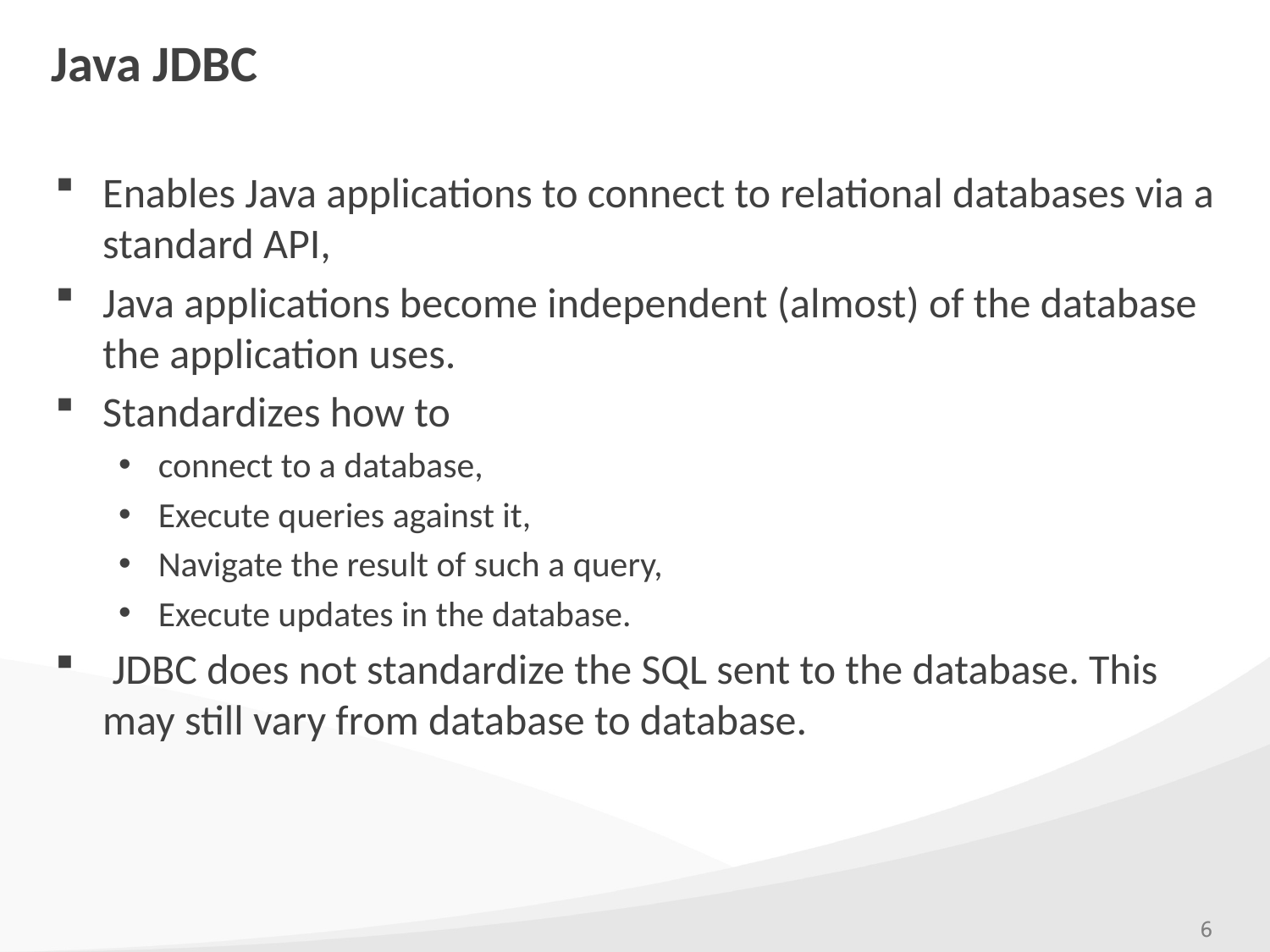

# Java JDBC
Enables Java applications to connect to relational databases via a standard API,
Java applications become independent (almost) of the database the application uses.
Standardizes how to
connect to a database,
Execute queries against it,
Navigate the result of such a query,
Execute updates in the database.
 JDBC does not standardize the SQL sent to the database. This may still vary from database to database.